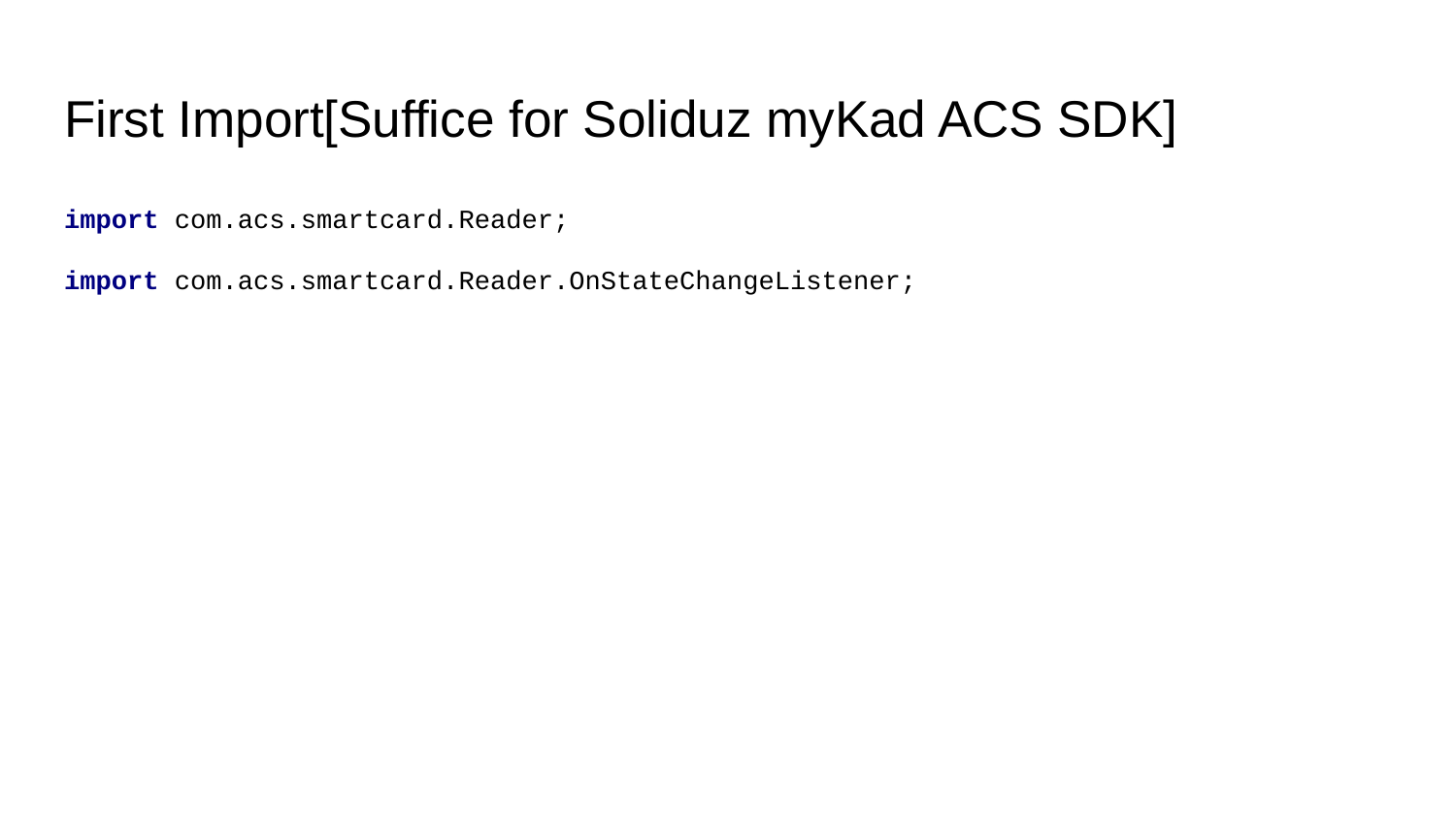

# First Import[Suffice for Soliduz myKad ACS SDK]
import com.acs.smartcard.Reader;
import com.acs.smartcard.Reader.OnStateChangeListener;